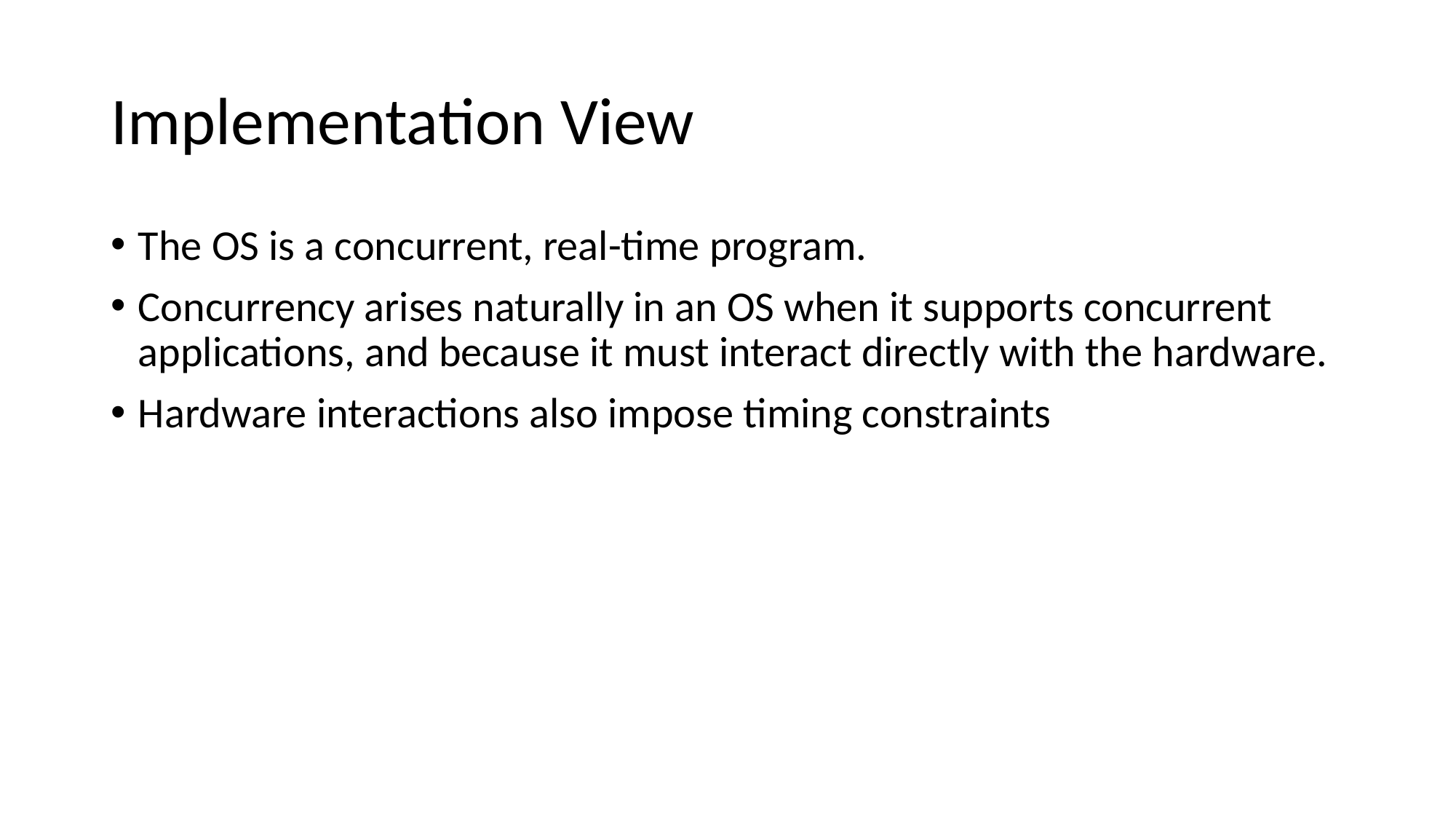

# Implementation View
The OS is a concurrent, real-time program.
Concurrency arises naturally in an OS when it supports concurrent applications, and because it must interact directly with the hardware.
Hardware interactions also impose timing constraints